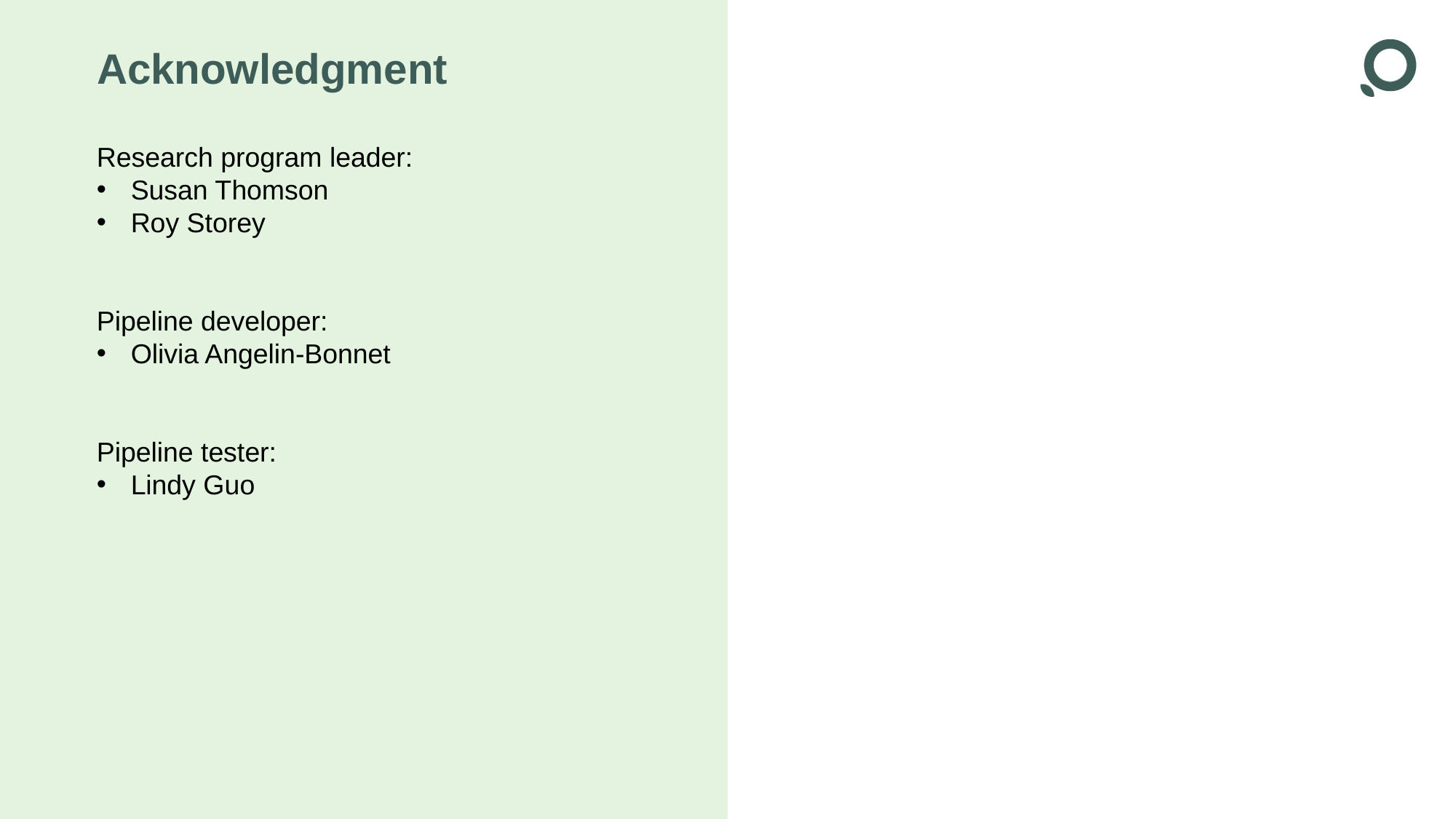

# Acknowledgment
Research program leader:
Susan Thomson
Roy Storey

Pipeline developer:
Olivia Angelin-Bonnet

Pipeline tester:
Lindy Guo